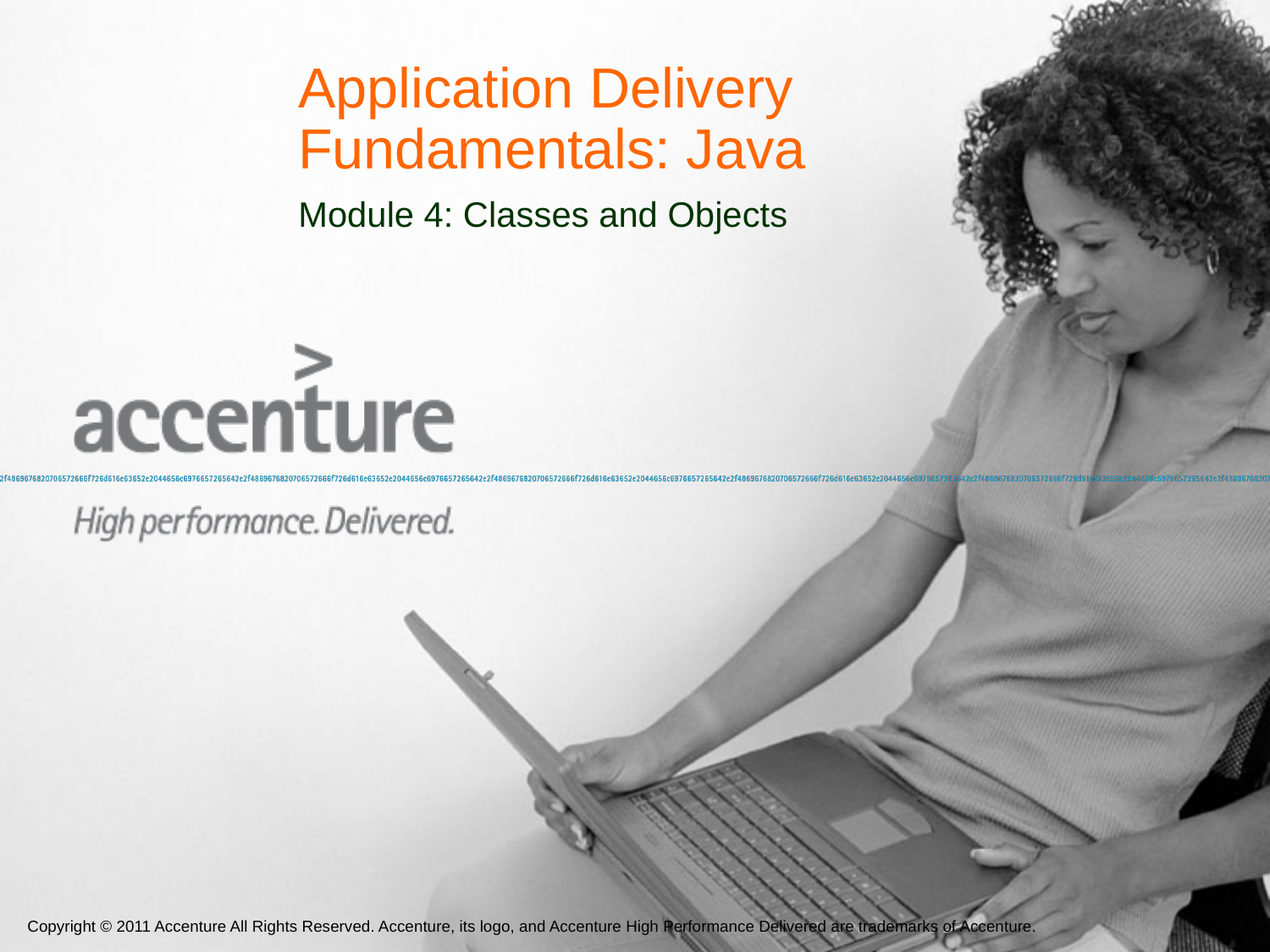

Application Delivery
Fundamentals: Java
Module 4: Classes and Objects